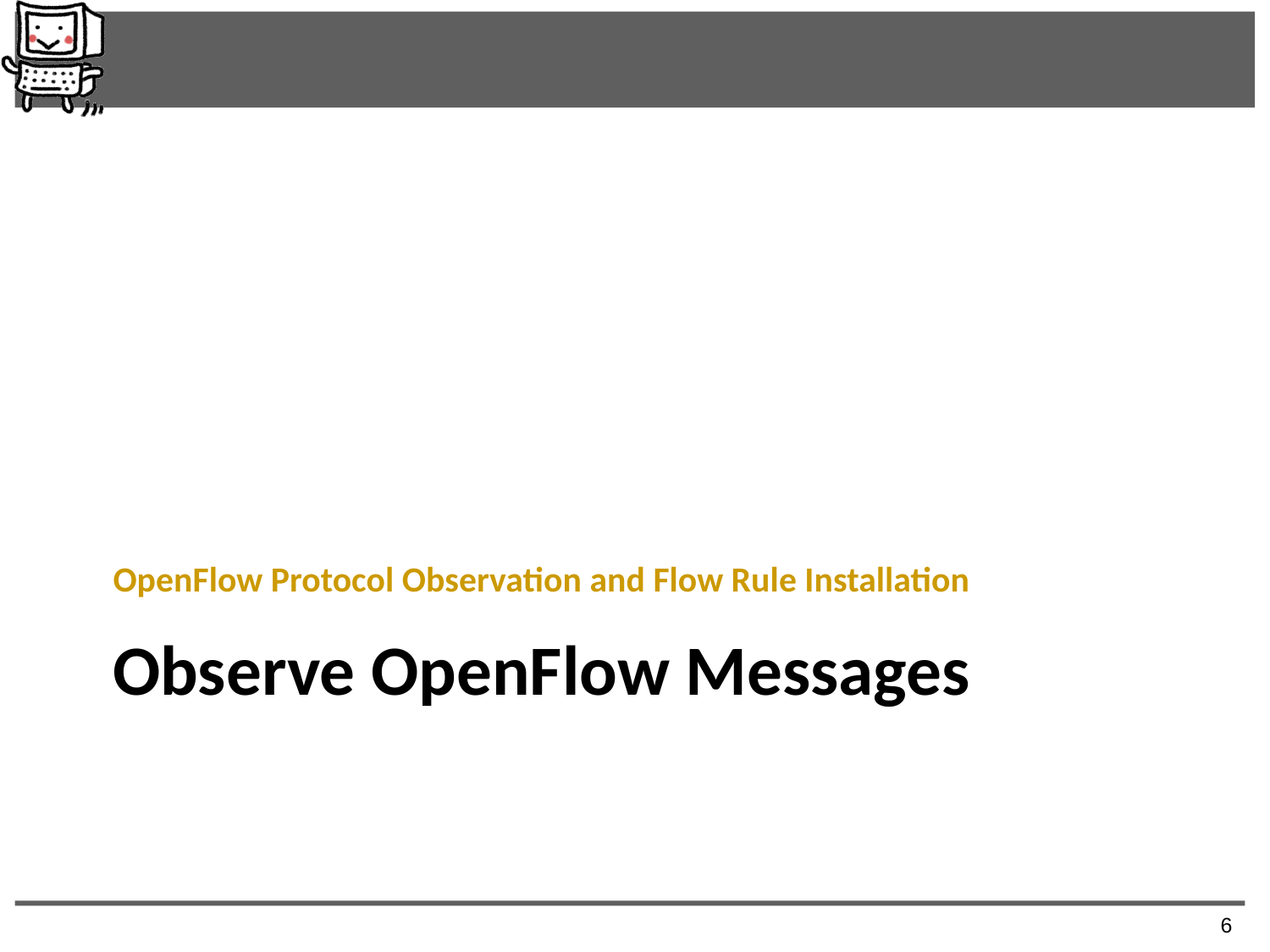

OpenFlow Protocol Observation and Flow Rule Installation
# Observe OpenFlow Messages
6